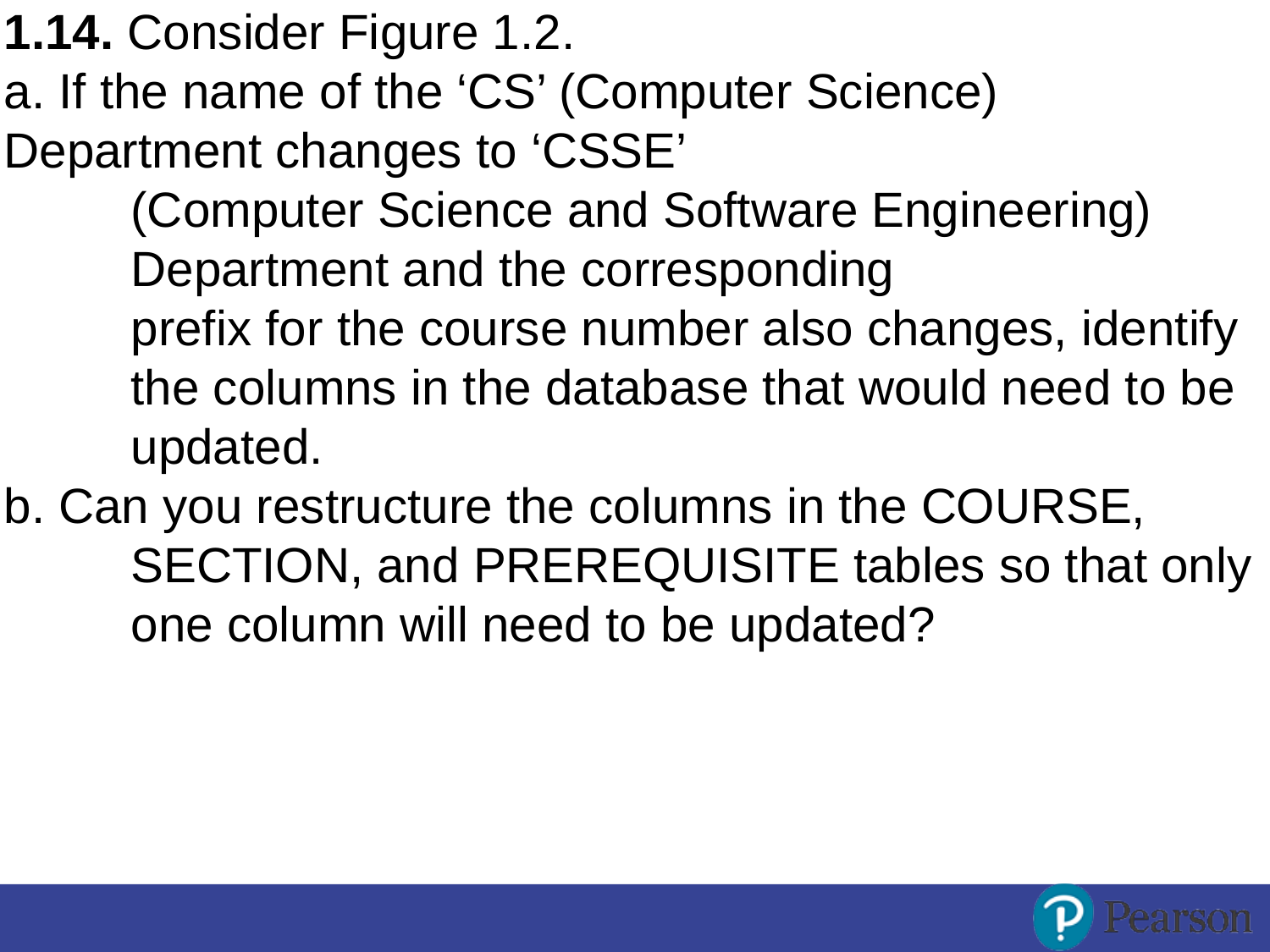

1.14. Consider Figure 1.2.
a. If the name of the ‘CS’ (Computer Science)    	Department changes to ‘CSSE’
	(Computer Science and Software Engineering) 	Department and the corresponding
	prefix for the course number also changes, identify 	the columns in the database that would need to be  	updated.
b. Can you restructure the columns in the COURSE, 	SECTION, and PREREQUISITE tables so that only 	one column will need to be updated?